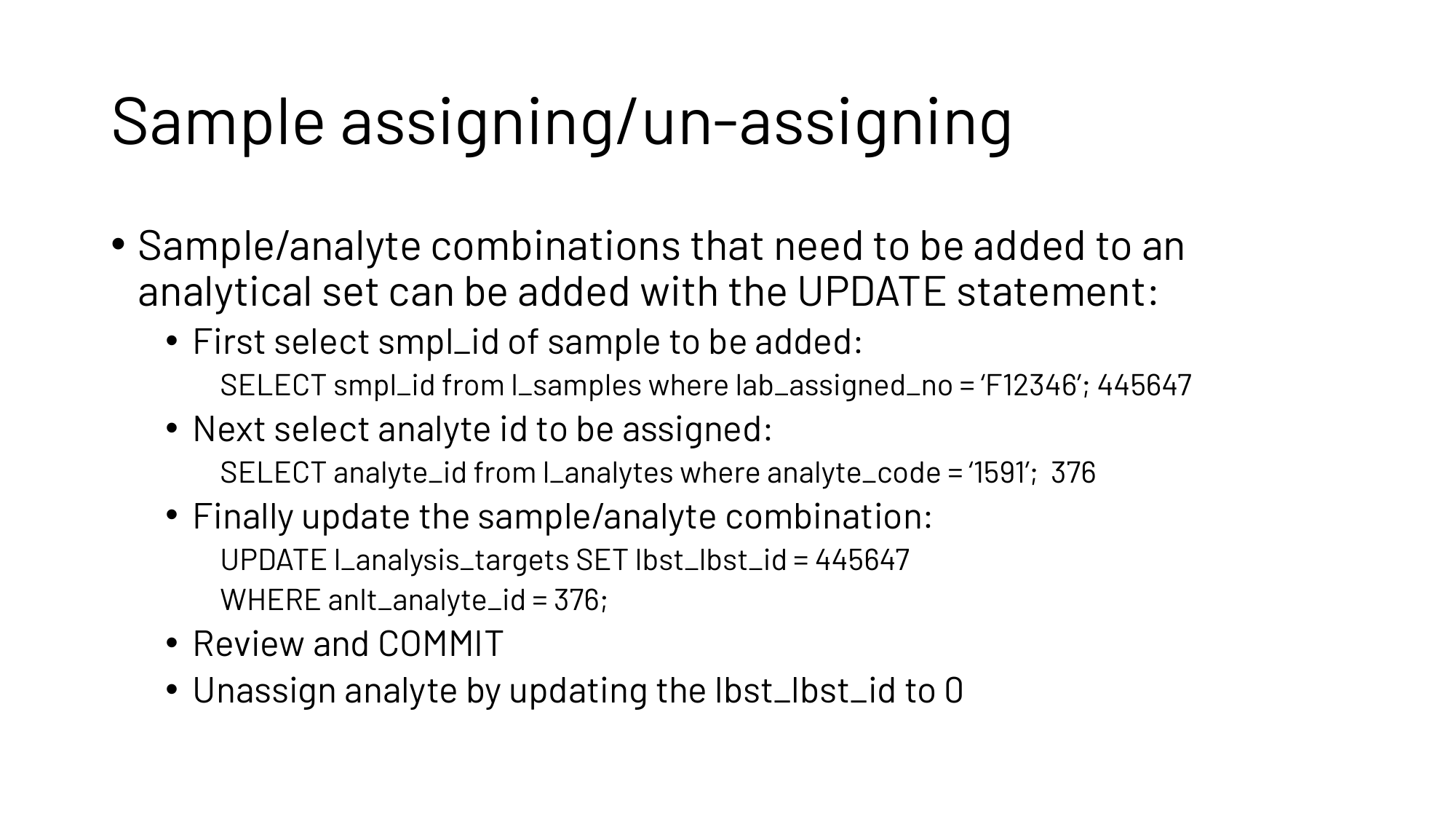

# Sample assigning/un-assigning
Sample/analyte combinations that need to be added to an analytical set can be added with the UPDATE statement:
First select smpl_id of sample to be added:
SELECT smpl_id from l_samples where lab_assigned_no = ‘F12346’; 445647
Next select analyte id to be assigned:
SELECT analyte_id from l_analytes where analyte_code = ‘1591’;  376
Finally update the sample/analyte combination:
UPDATE l_analysis_targets SET lbst_lbst_id = 445647
WHERE anlt_analyte_id = 376;
Review and COMMIT
Unassign analyte by updating the lbst_lbst_id to 0